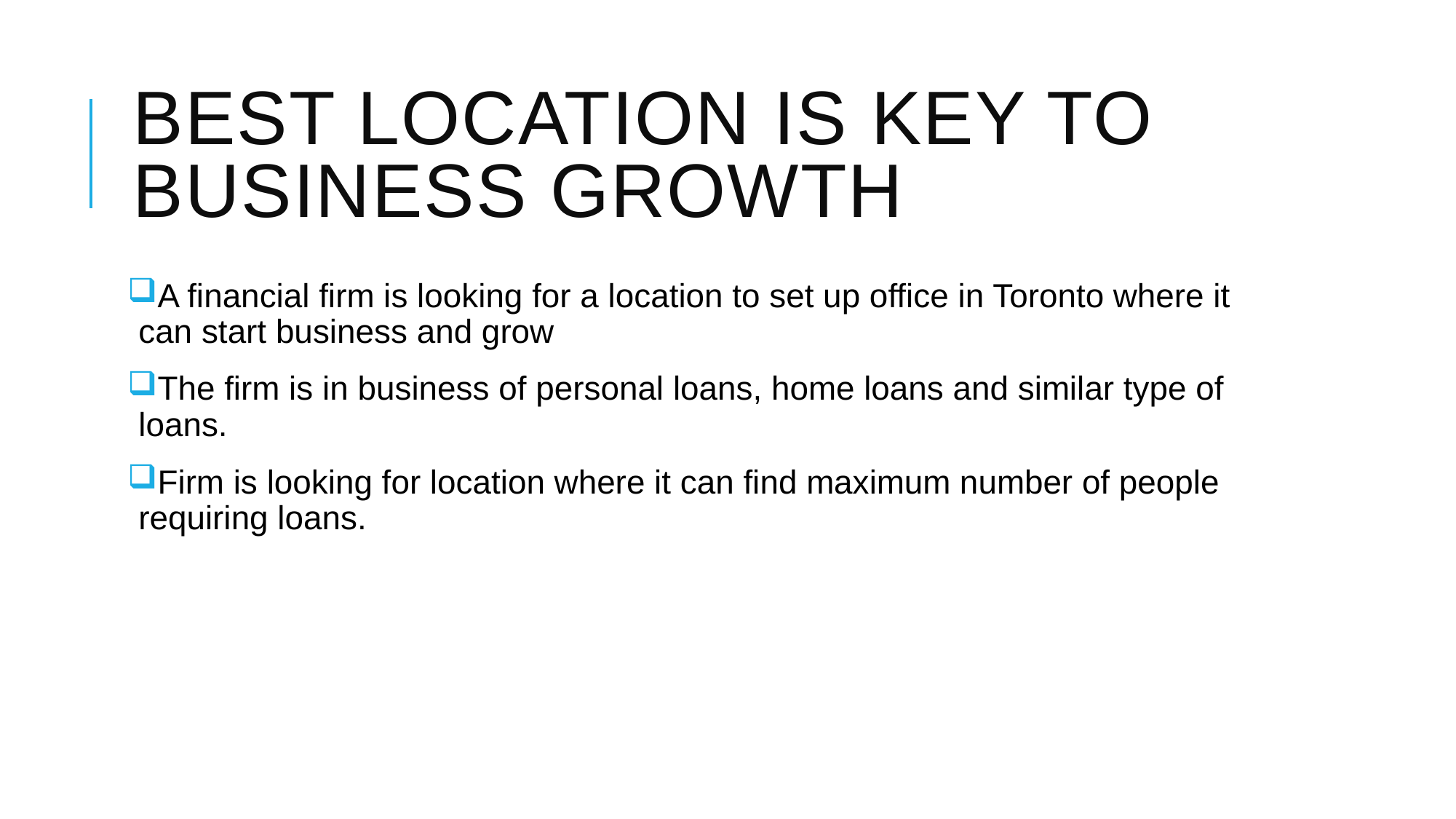

# Best location is KEY to Business growth
A financial firm is looking for a location to set up office in Toronto where it can start business and grow
The firm is in business of personal loans, home loans and similar type of loans.
Firm is looking for location where it can find maximum number of people requiring loans.